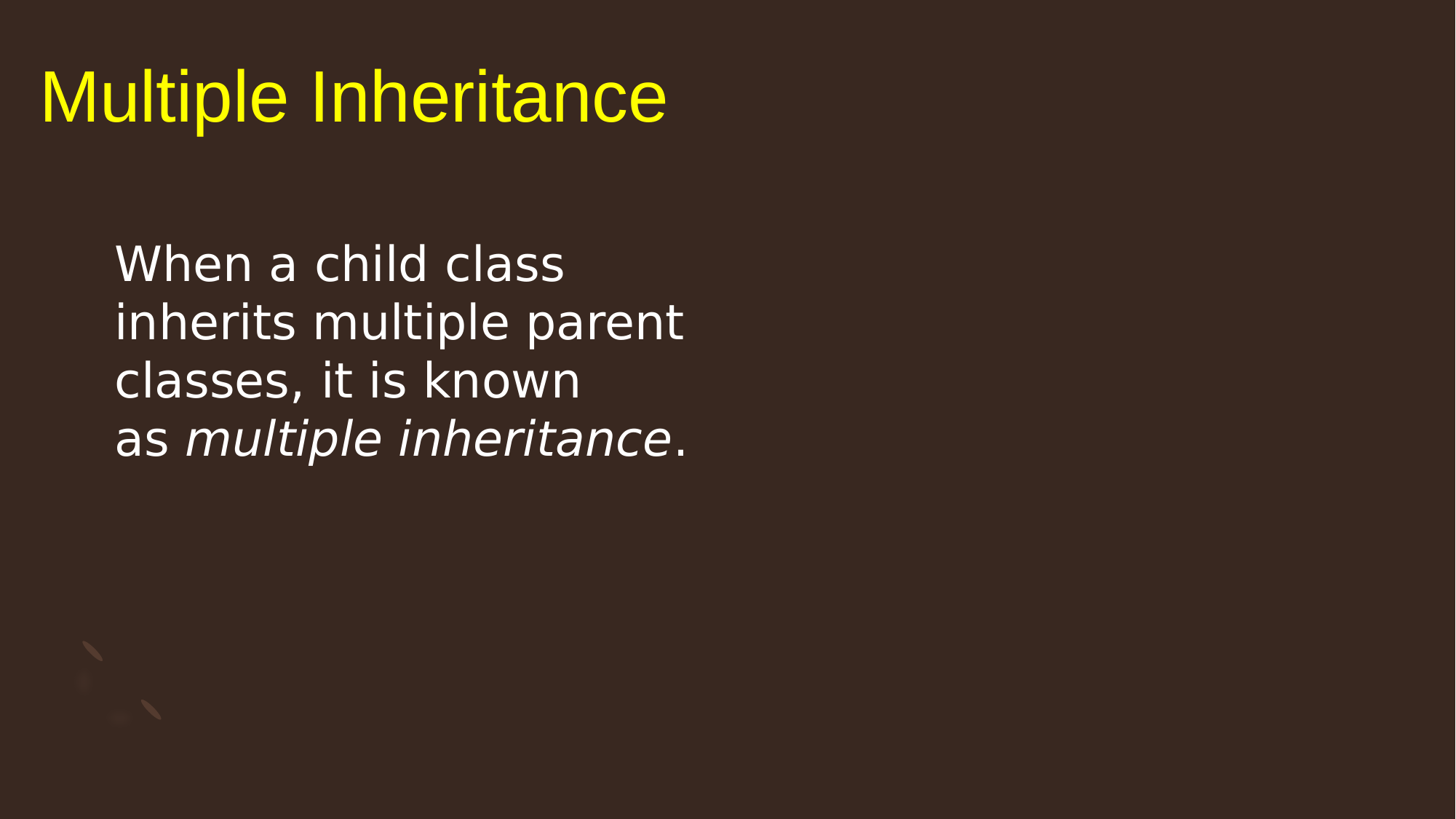

# Multiple Inheritance
When a child class inherits multiple parent classes, it is known as multiple inheritance.